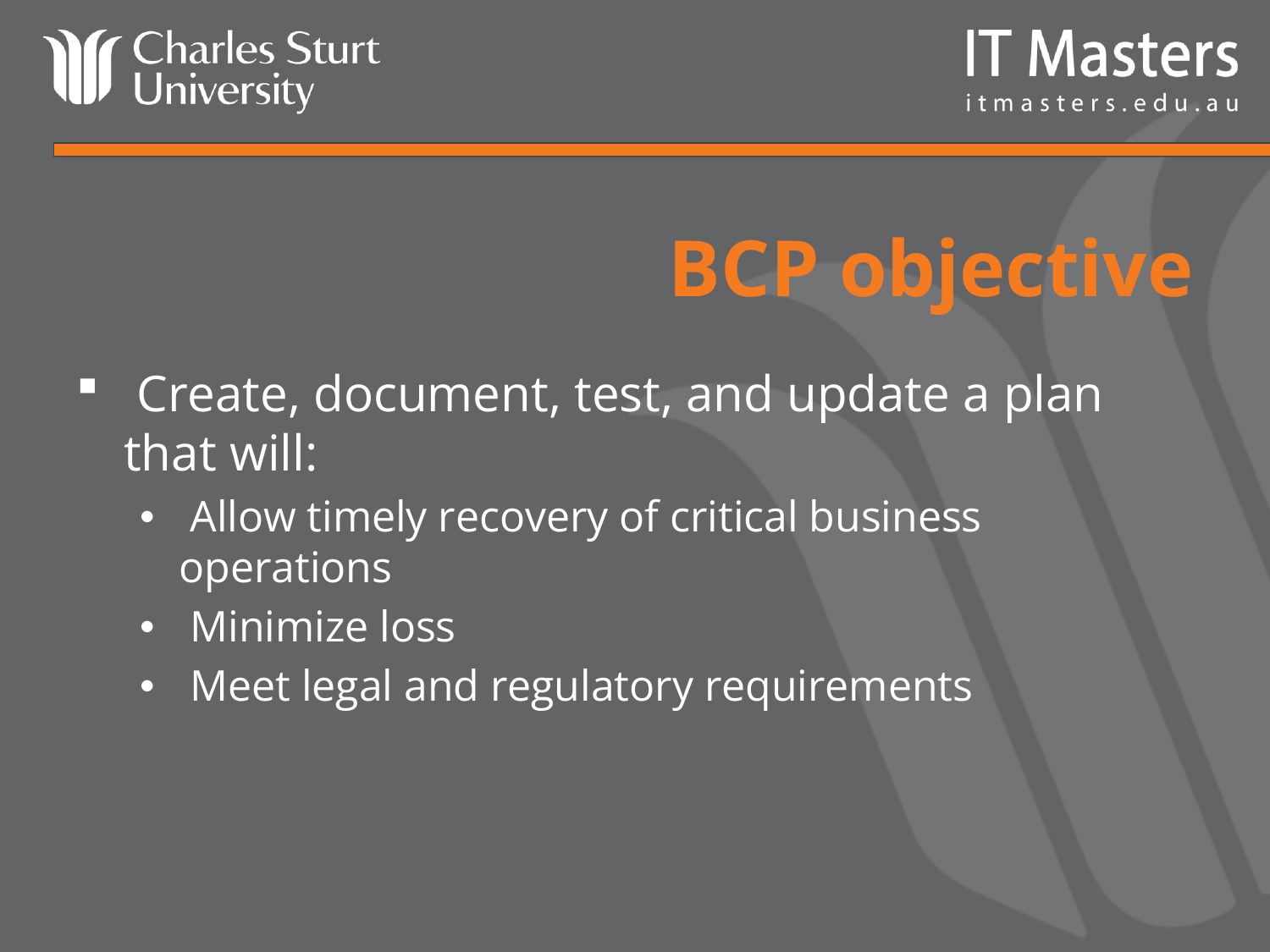

# BCP objective
 Create, document, test, and update a plan that will:
 Allow timely recovery of critical business operations
 Minimize loss
 Meet legal and regulatory requirements